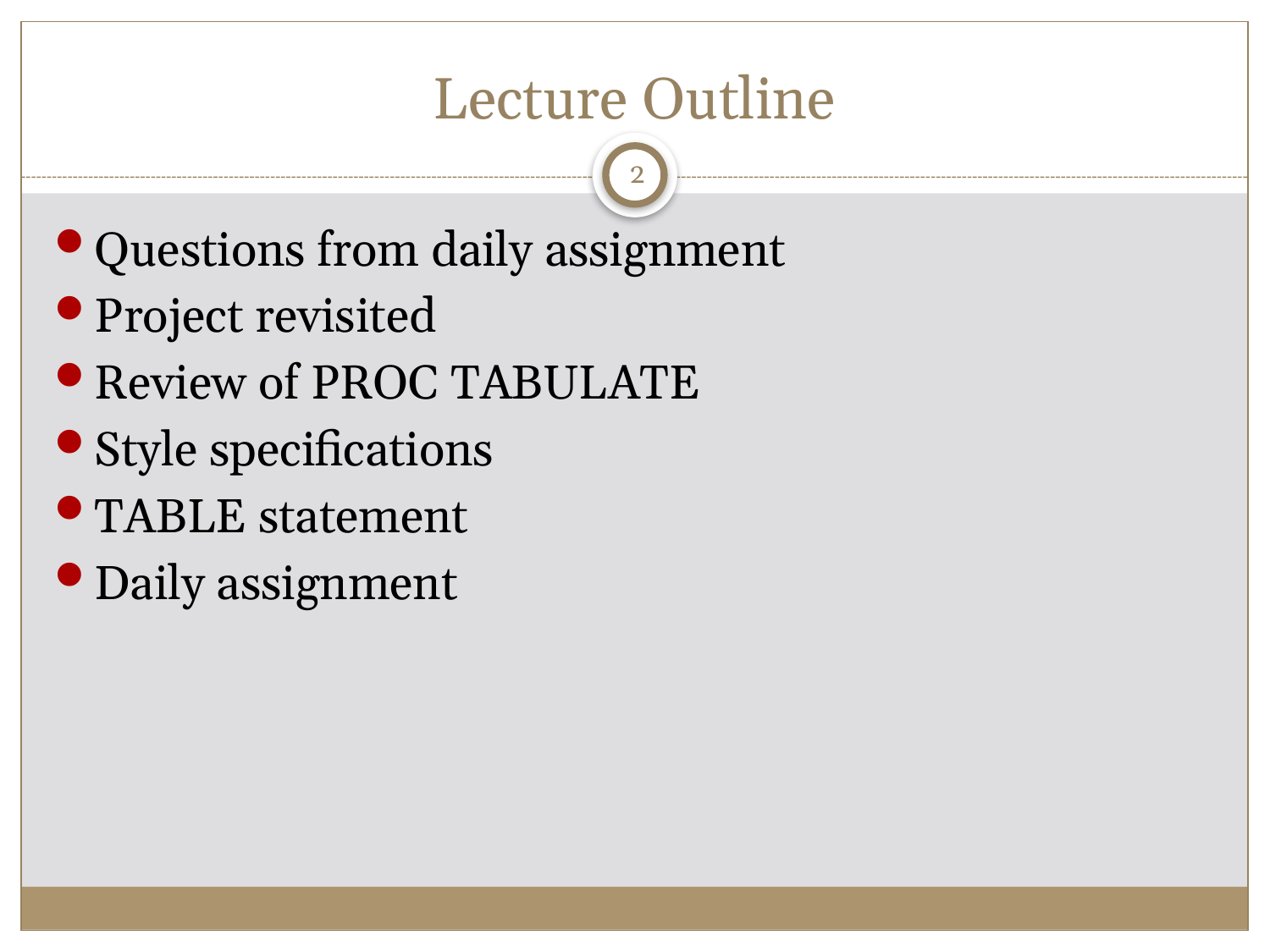

# Lecture Outline
2
Questions from daily assignment
Project revisited
Review of PROC TABULATE
Style specifications
TABLE statement
Daily assignment